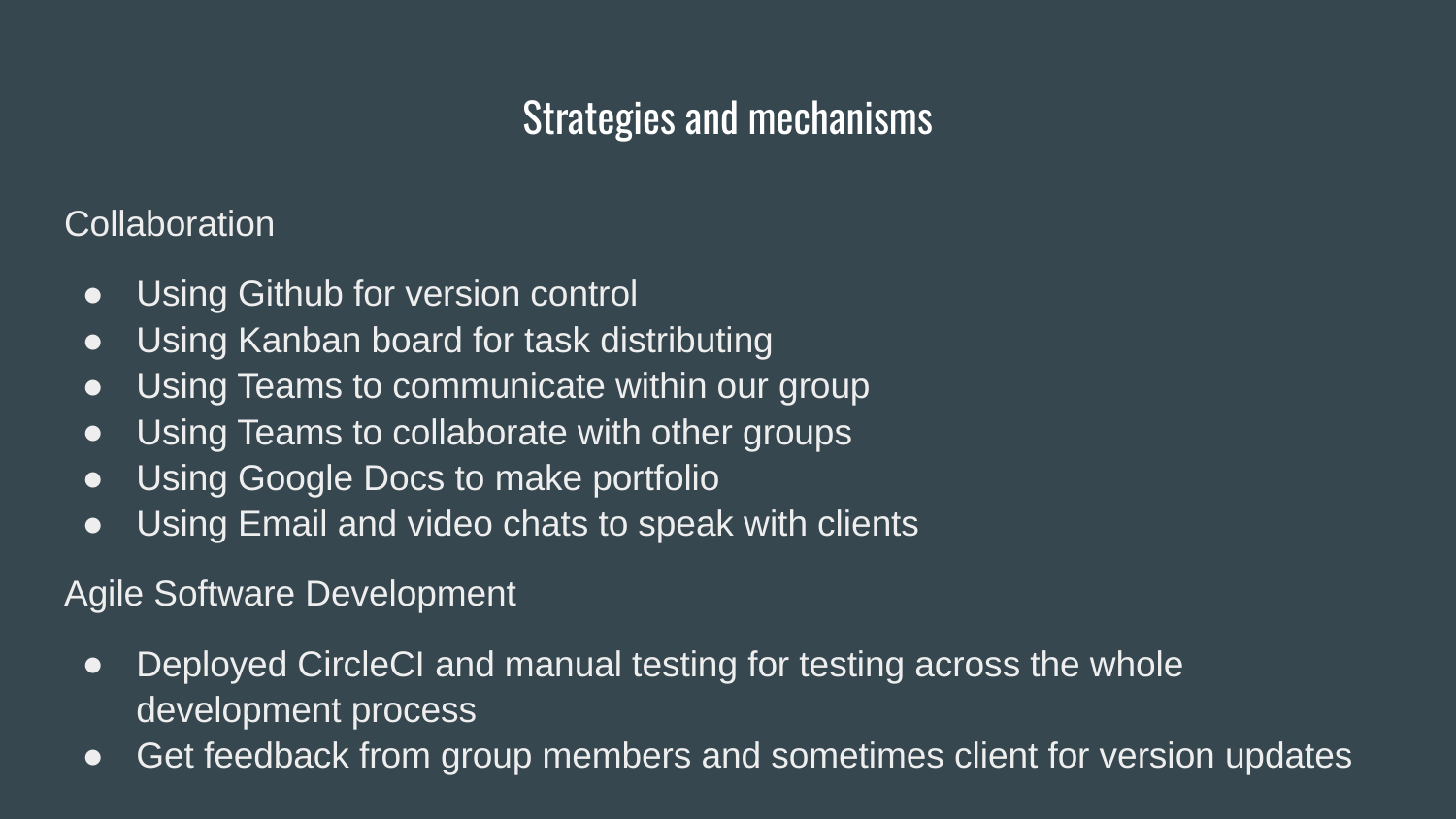

# Strategies and mechanisms
Collaboration
Using Github for version control
Using Kanban board for task distributing
Using Teams to communicate within our group
Using Teams to collaborate with other groups
Using Google Docs to make portfolio
Using Email and video chats to speak with clients
Agile Software Development
Deployed CircleCI and manual testing for testing across the whole development process
Get feedback from group members and sometimes client for version updates